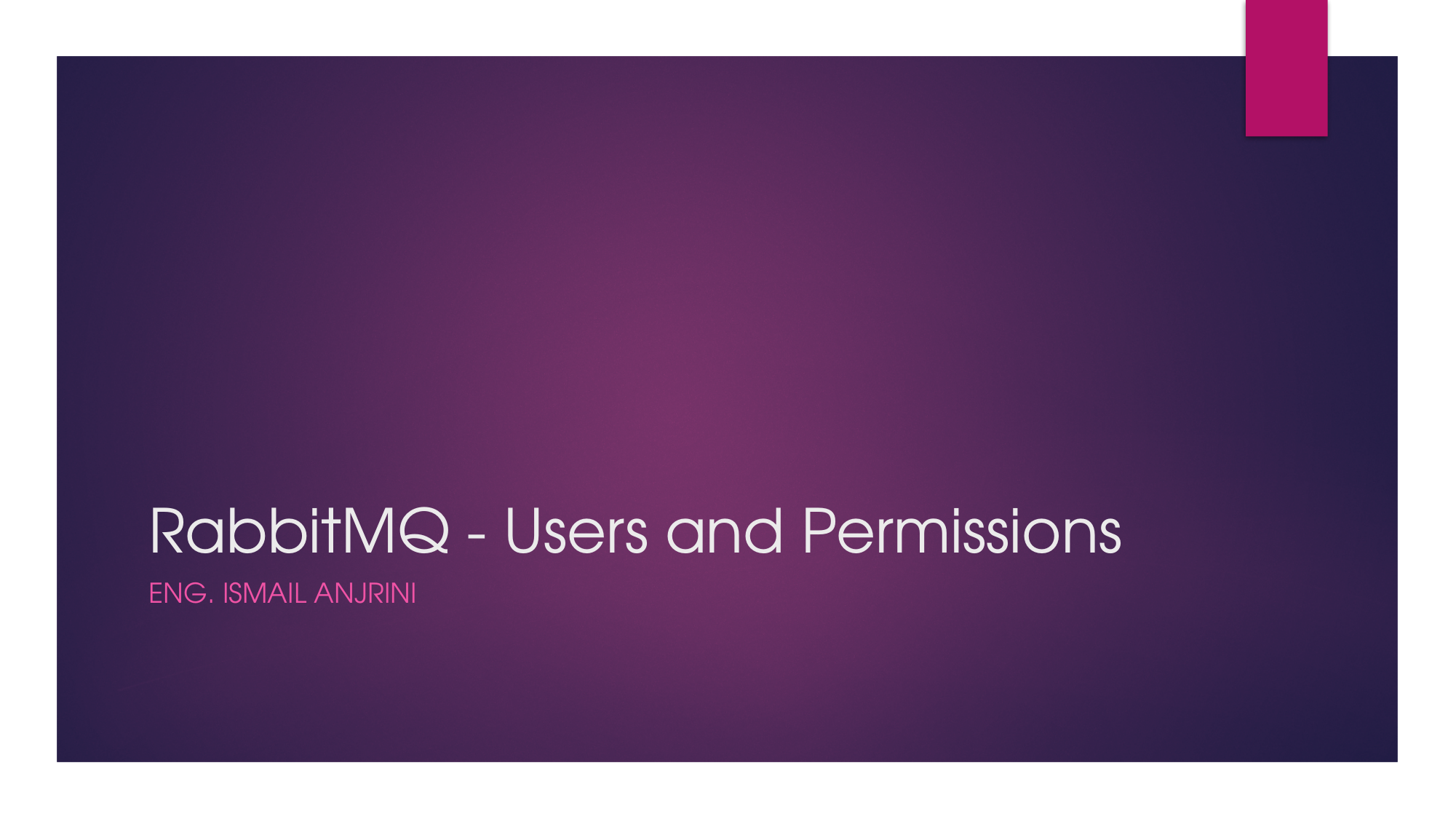

# RabbitMQ - Users and Permissions
Eng. Ismail Anjrini